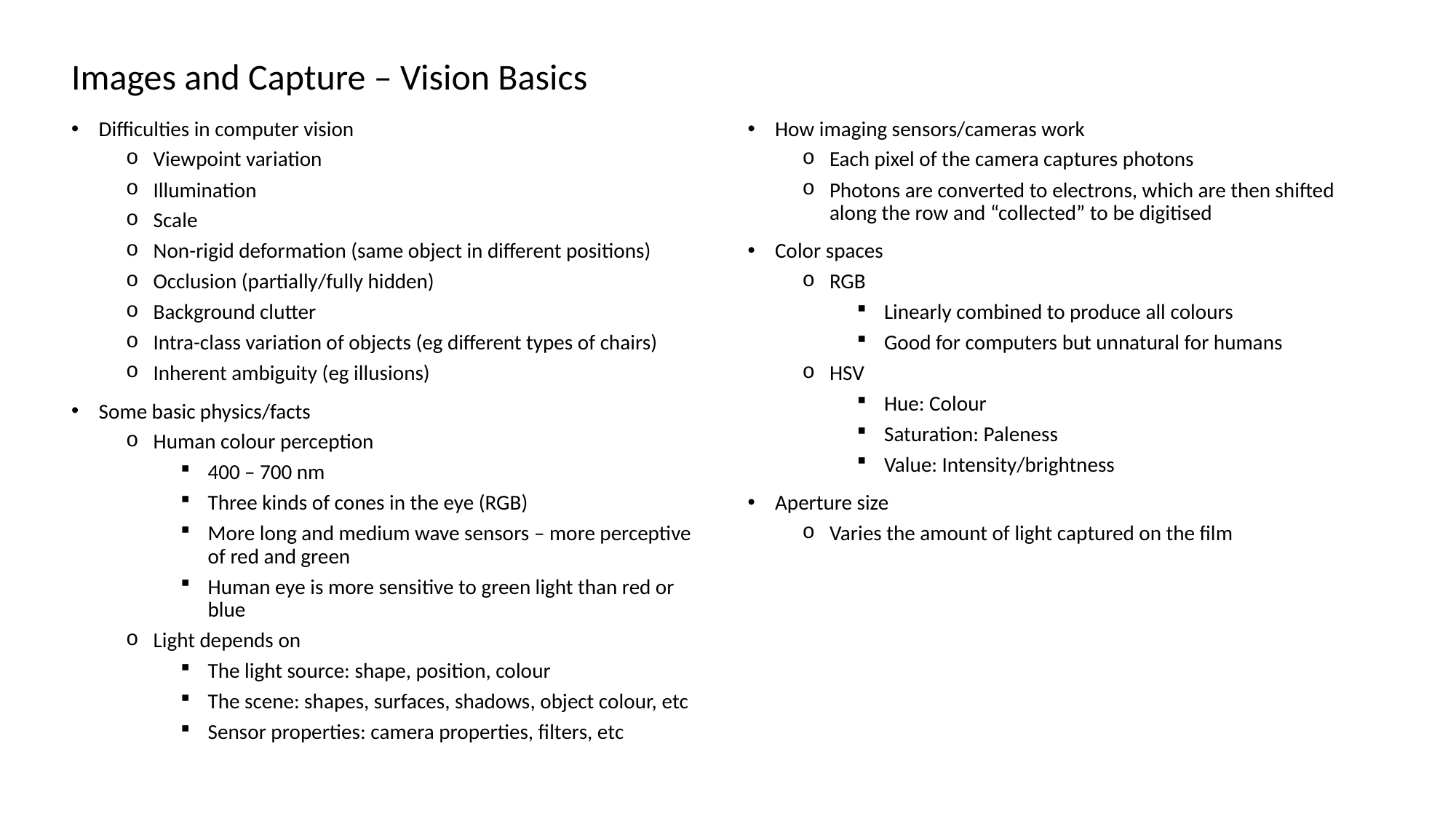

# Images and Capture – Vision Basics
Difficulties in computer vision
Viewpoint variation
Illumination
Scale
Non-rigid deformation (same object in different positions)
Occlusion (partially/fully hidden)
Background clutter
Intra-class variation of objects (eg different types of chairs)
Inherent ambiguity (eg illusions)
Some basic physics/facts
Human colour perception
400 – 700 nm
Three kinds of cones in the eye (RGB)
More long and medium wave sensors – more perceptive of red and green
Human eye is more sensitive to green light than red or blue
Light depends on
The light source: shape, position, colour
The scene: shapes, surfaces, shadows, object colour, etc
Sensor properties: camera properties, filters, etc
How imaging sensors/cameras work
Each pixel of the camera captures photons
Photons are converted to electrons, which are then shifted along the row and “collected” to be digitised
Color spaces
RGB
Linearly combined to produce all colours
Good for computers but unnatural for humans
HSV
Hue: Colour
Saturation: Paleness
Value: Intensity/brightness
Aperture size
Varies the amount of light captured on the film